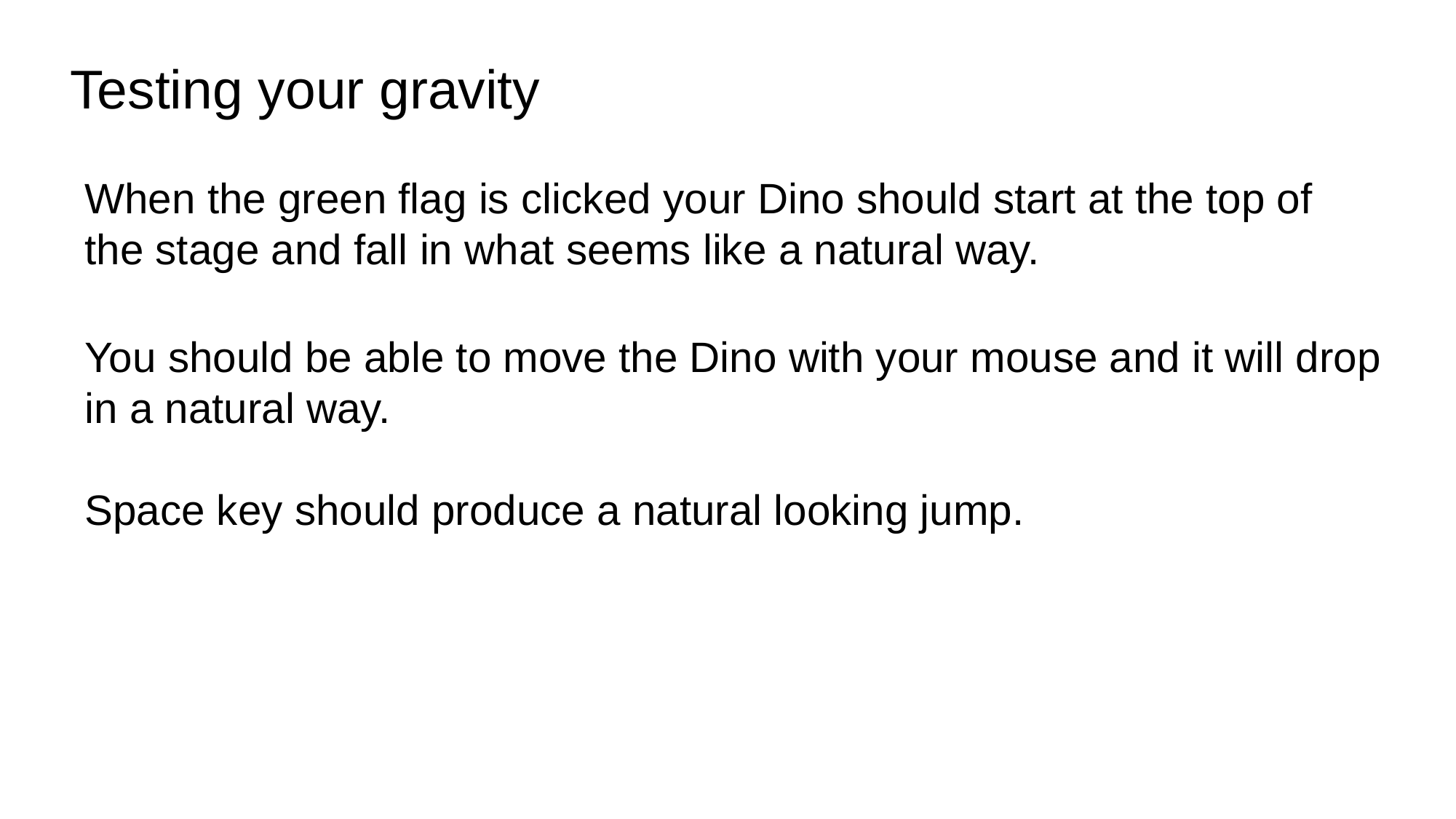

# Testing your gravity
When the green flag is clicked your Dino should start at the top of the stage and fall in what seems like a natural way.

You should be able to move the Dino with your mouse and it will drop in a natural way.

Space key should produce a natural looking jump.